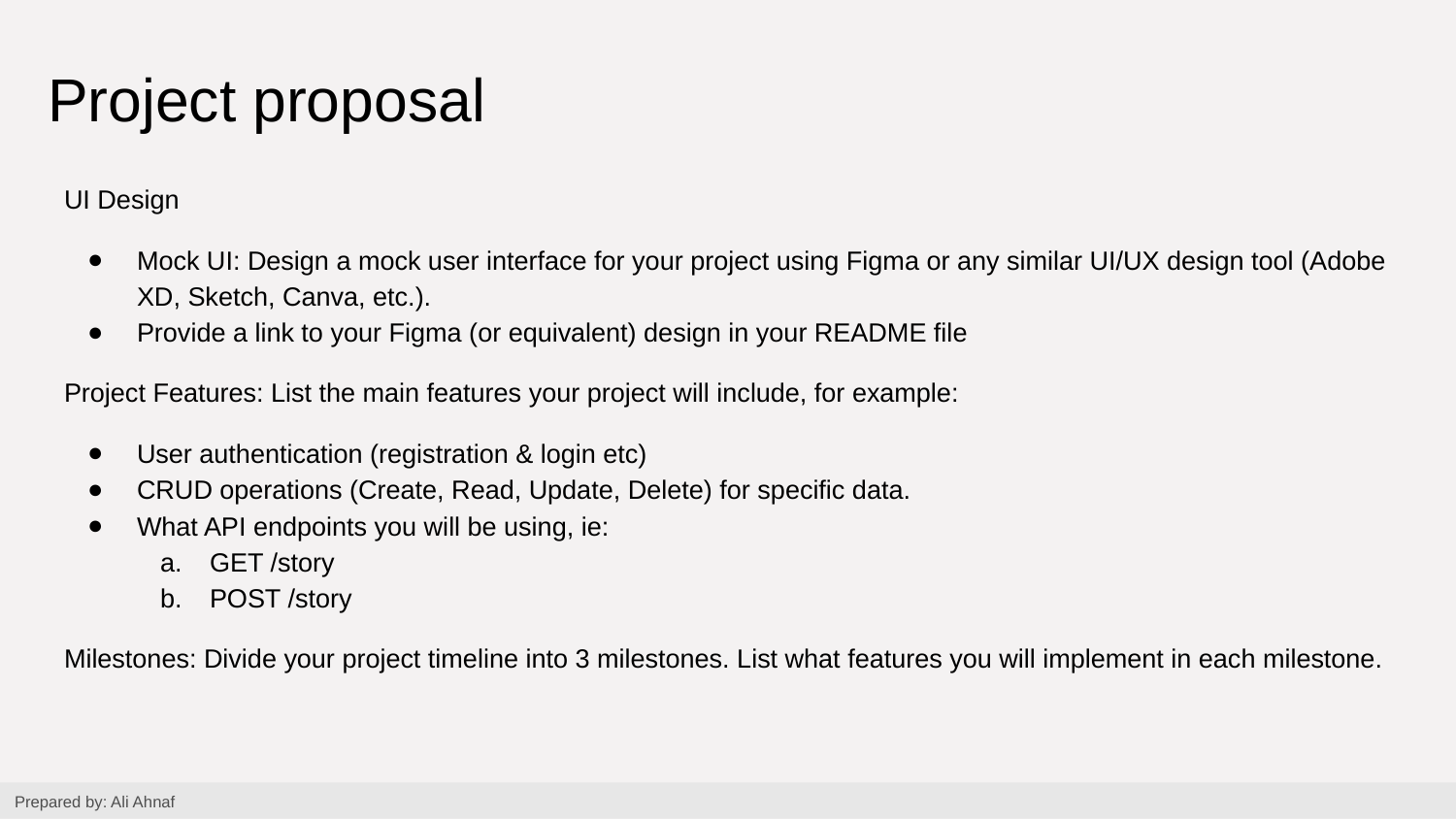

# Project proposal
UI Design
Mock UI: Design a mock user interface for your project using Figma or any similar UI/UX design tool (Adobe XD, Sketch, Canva, etc.).
Provide a link to your Figma (or equivalent) design in your README file
Project Features: List the main features your project will include, for example:
User authentication (registration & login etc)
CRUD operations (Create, Read, Update, Delete) for specific data.
What API endpoints you will be using, ie:
GET /story
POST /story
Milestones: Divide your project timeline into 3 milestones. List what features you will implement in each milestone.

Prepared by: Ali Ahnaf